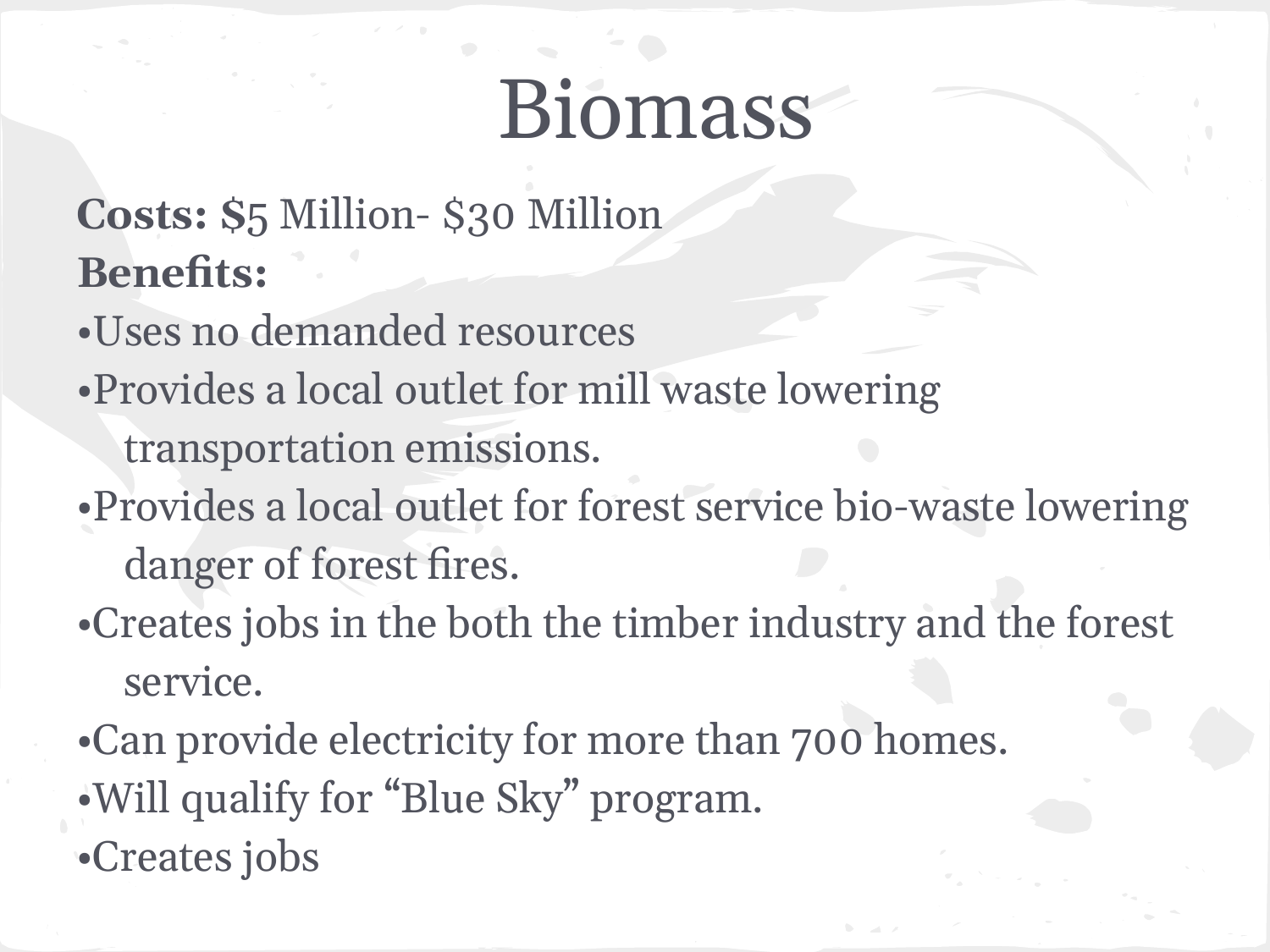

# Biomass
Costs: $5 Million- $30 Million
Benefits:
•Uses no demanded resources
•Provides a local outlet for mill waste lowering transportation emissions.
•Provides a local outlet for forest service bio-waste lowering danger of forest fires.
•Creates jobs in the both the timber industry and the forest service.
•Can provide electricity for more than 700 homes.
•Will qualify for “Blue Sky” program.
•Creates jobs